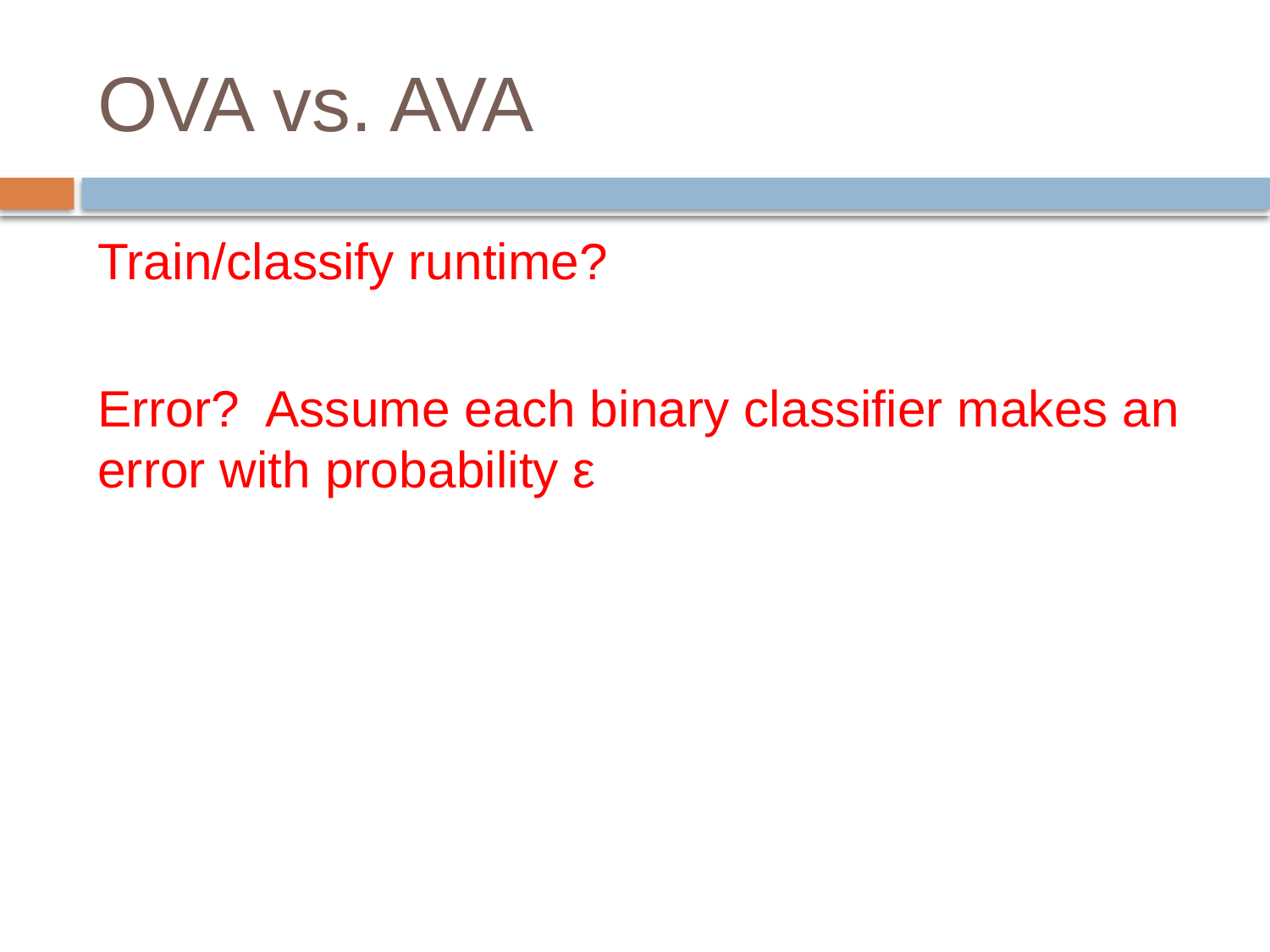

# OVA vs. AVA
Train/classify runtime?

Error?  Assume each binary classifier makes an error with probability ε